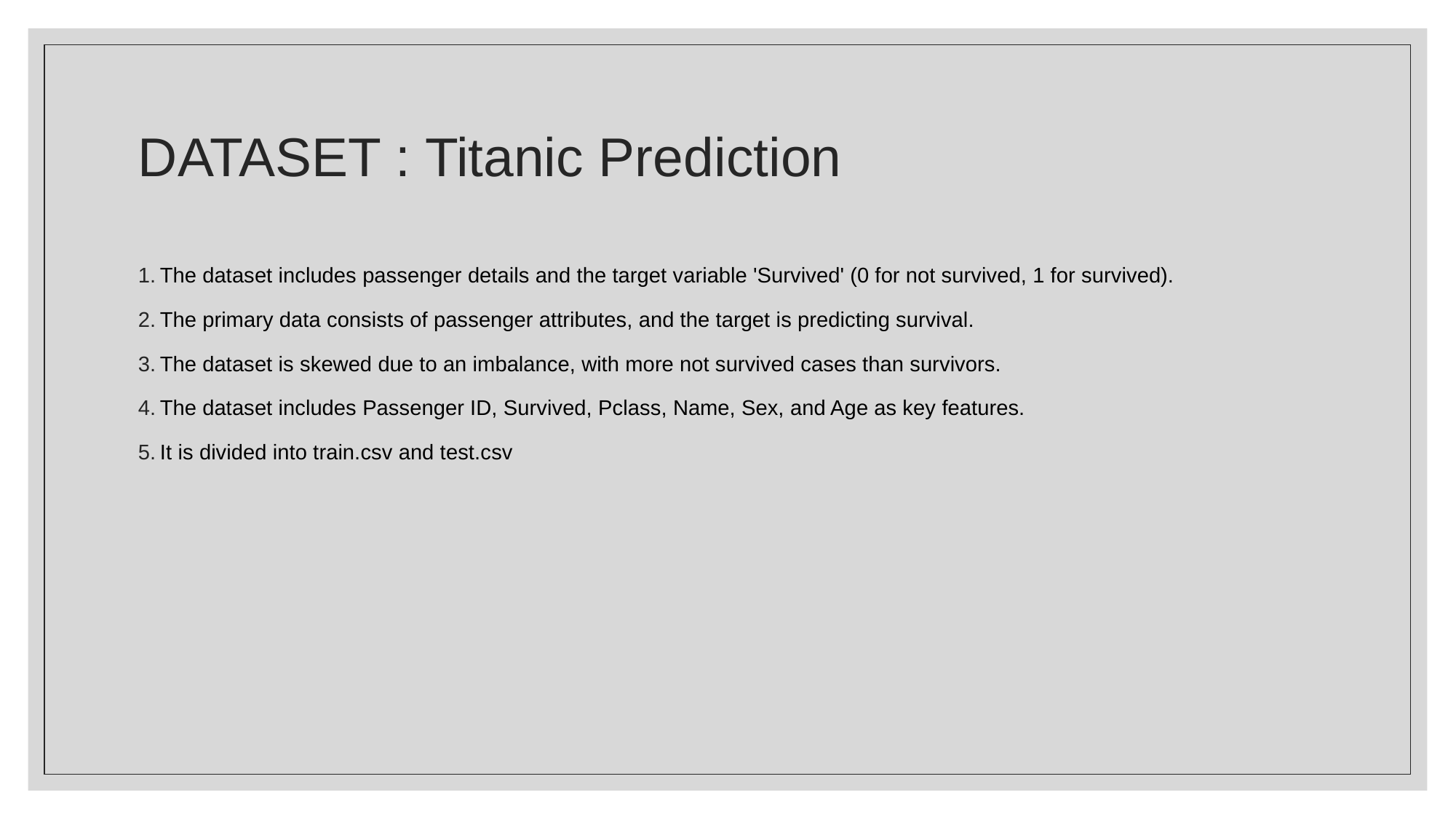

# DATASET : Titanic Prediction
The dataset includes passenger details and the target variable 'Survived' (0 for not survived, 1 for survived).
The primary data consists of passenger attributes, and the target is predicting survival.
The dataset is skewed due to an imbalance, with more not survived cases than survivors.
The dataset includes Passenger ID, Survived, Pclass, Name, Sex, and Age as key features.
It is divided into train.csv and test.csv